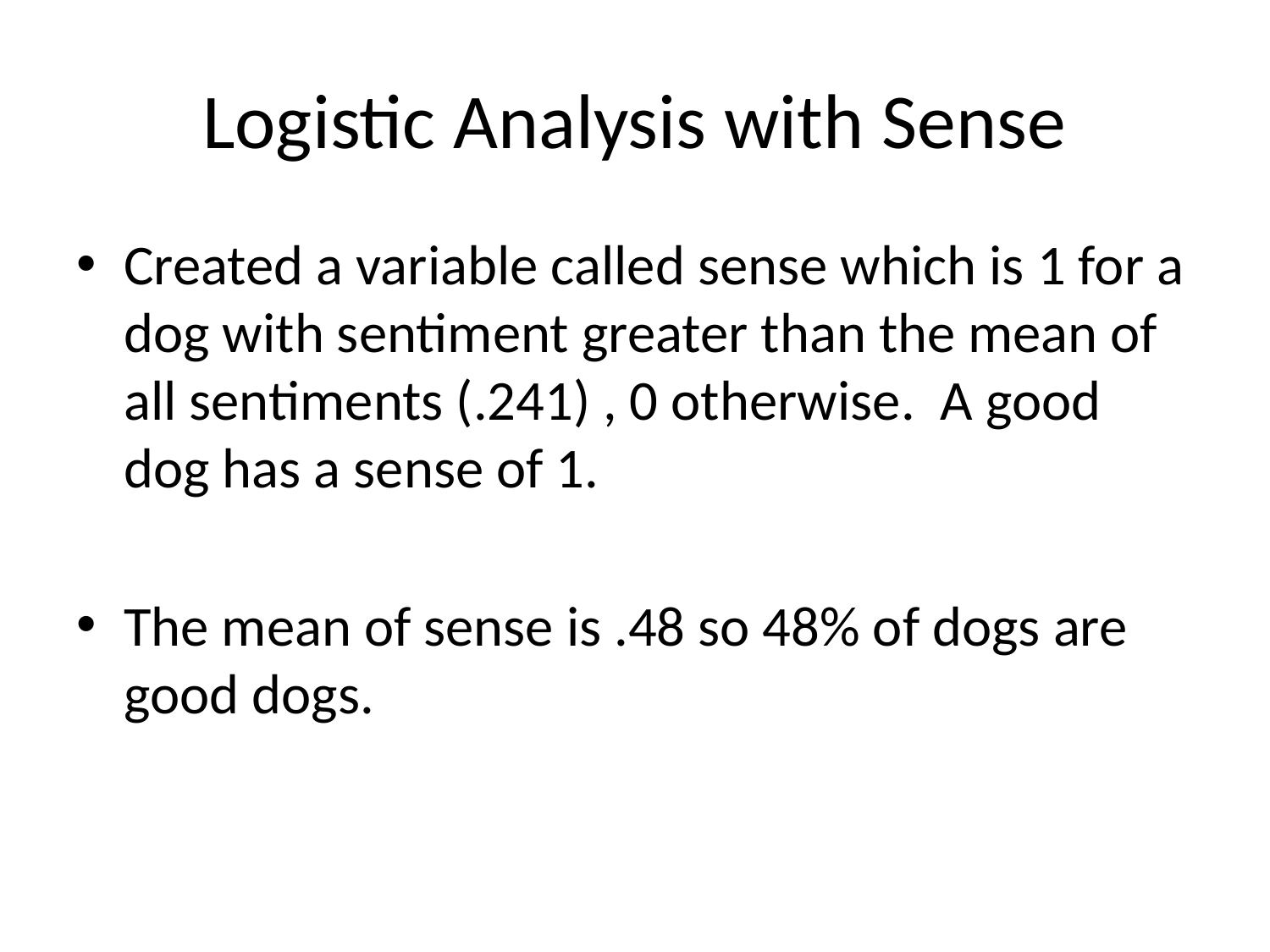

# Logistic Analysis with Sense
Created a variable called sense which is 1 for a dog with sentiment greater than the mean of all sentiments (.241) , 0 otherwise.  A good dog has a sense of 1.

The mean of sense is .48 so 48% of dogs are good dogs.